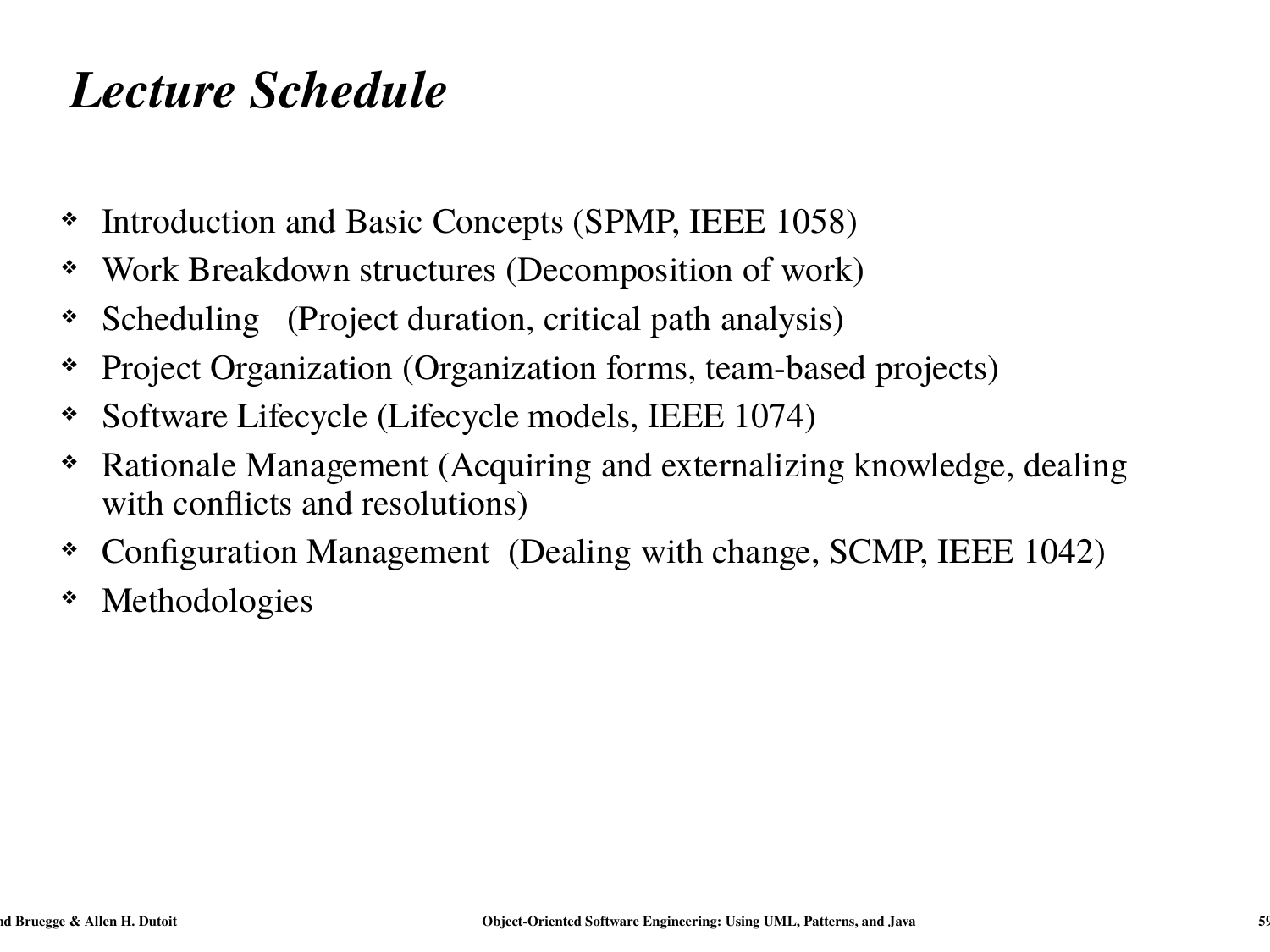

# Lecture Schedule

Introduction and Basic Concepts (SPMP, IEEE 1058)
Work Breakdown structures (Decomposition of work)
Scheduling   (Project duration, critical path analysis)
Project Organization (Organization forms, team-based projects)
Software Lifecycle (Lifecycle models, IEEE 1074)
Rationale Management (Acquiring and externalizing knowledge, dealing with conflicts and resolutions)
Configuration Management  (Dealing with change, SCMP, IEEE 1042)
Methodologies